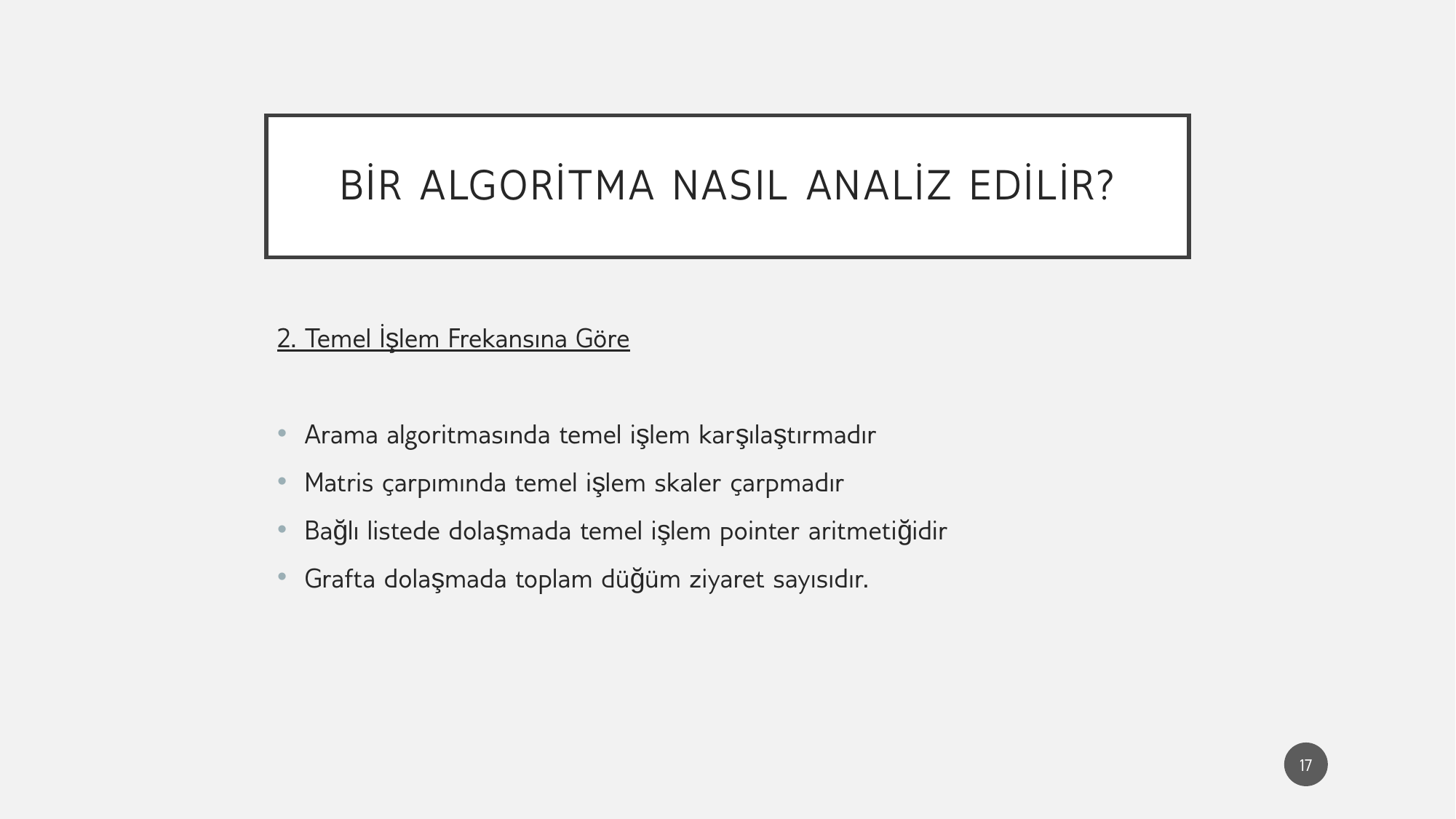

# Bir algoritma nasıl analiz edilir?
2. Temel İşlem Frekansına Göre

Arama algoritmasında temel işlem karşılaştırmadır
Matris çarpımında temel işlem skaler çarpmadır
Bağlı listede dolaşmada temel işlem pointer aritmetiğidir
Grafta dolaşmada toplam düğüm ziyaret sayısıdır.
17